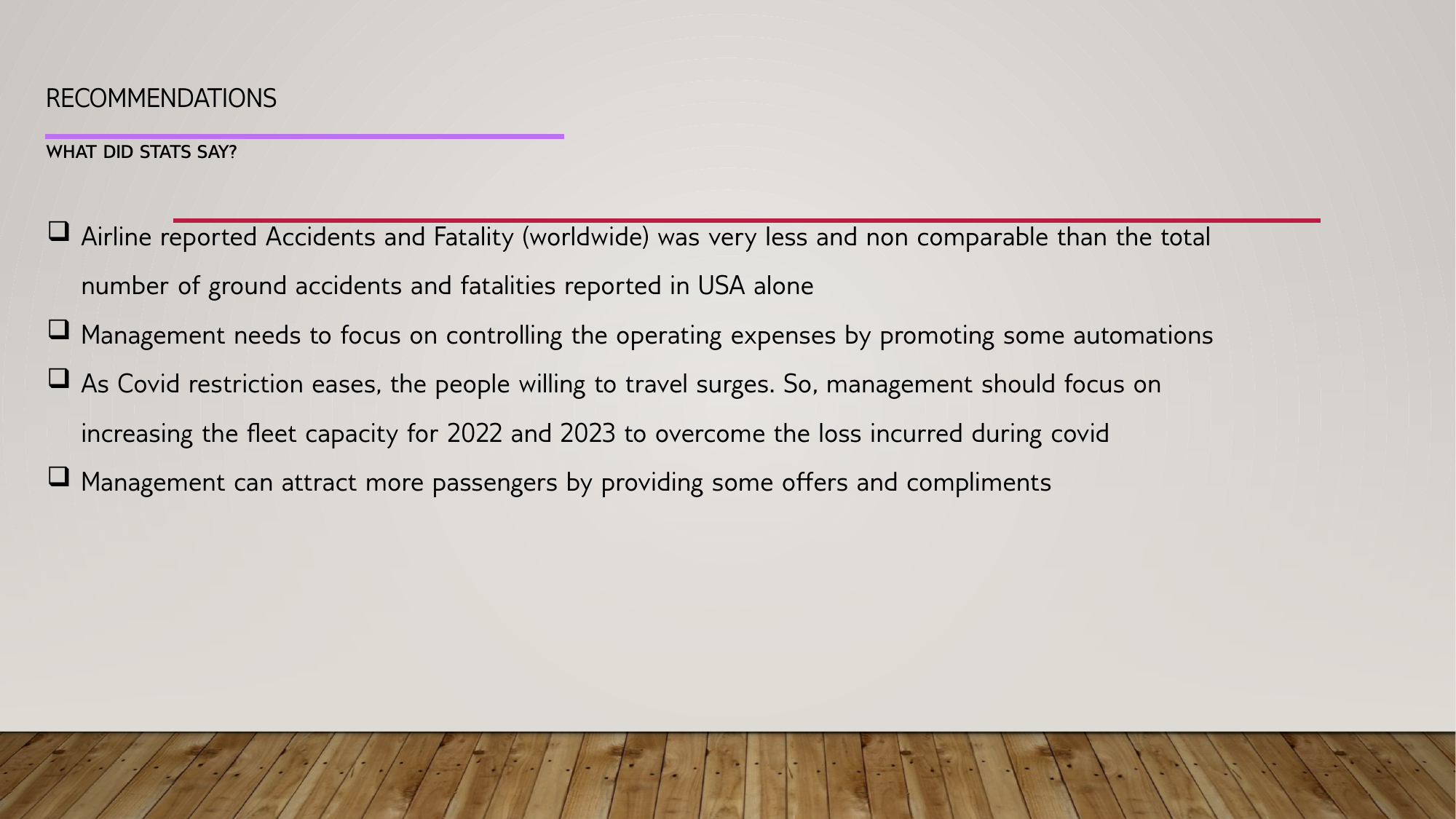

# Recommendations What did stats say?

Airline reported Accidents and Fatality (worldwide) was very less and non comparable than the total number of ground accidents and fatalities reported in USA alone
Management needs to focus on controlling the operating expenses by promoting some automations
As Covid restriction eases, the people willing to travel surges. So, management should focus on increasing the fleet capacity for 2022 and 2023 to overcome the loss incurred during covid
Management can attract more passengers by providing some offers and compliments